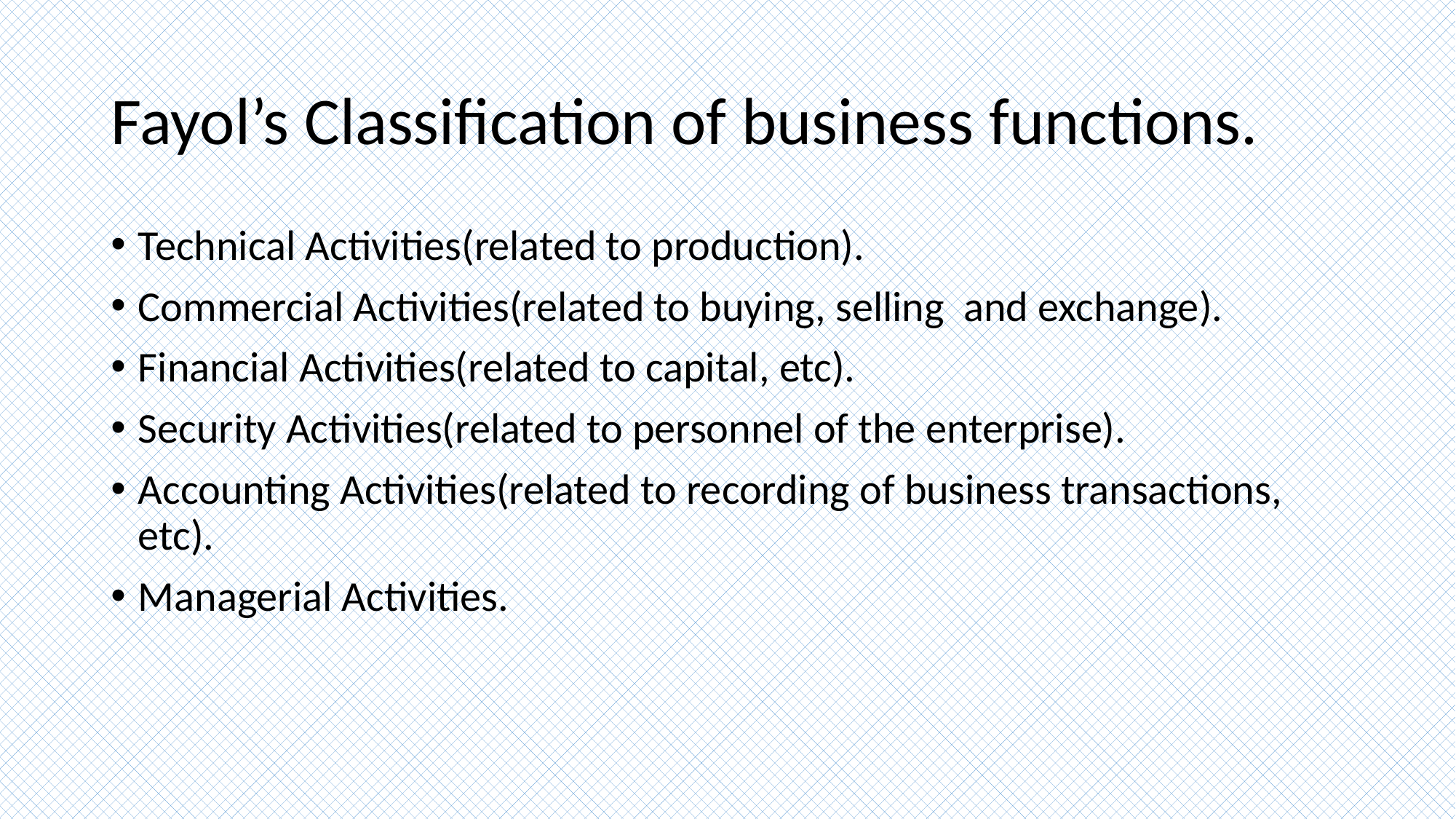

# Fayol’s Classification of business functions.
Technical Activities(related to production).
Commercial Activities(related to buying, selling  and exchange).
Financial Activities(related to capital, etc).
Security Activities(related to personnel of the enterprise).
Accounting Activities(related to recording of business transactions, etc).
Managerial Activities.